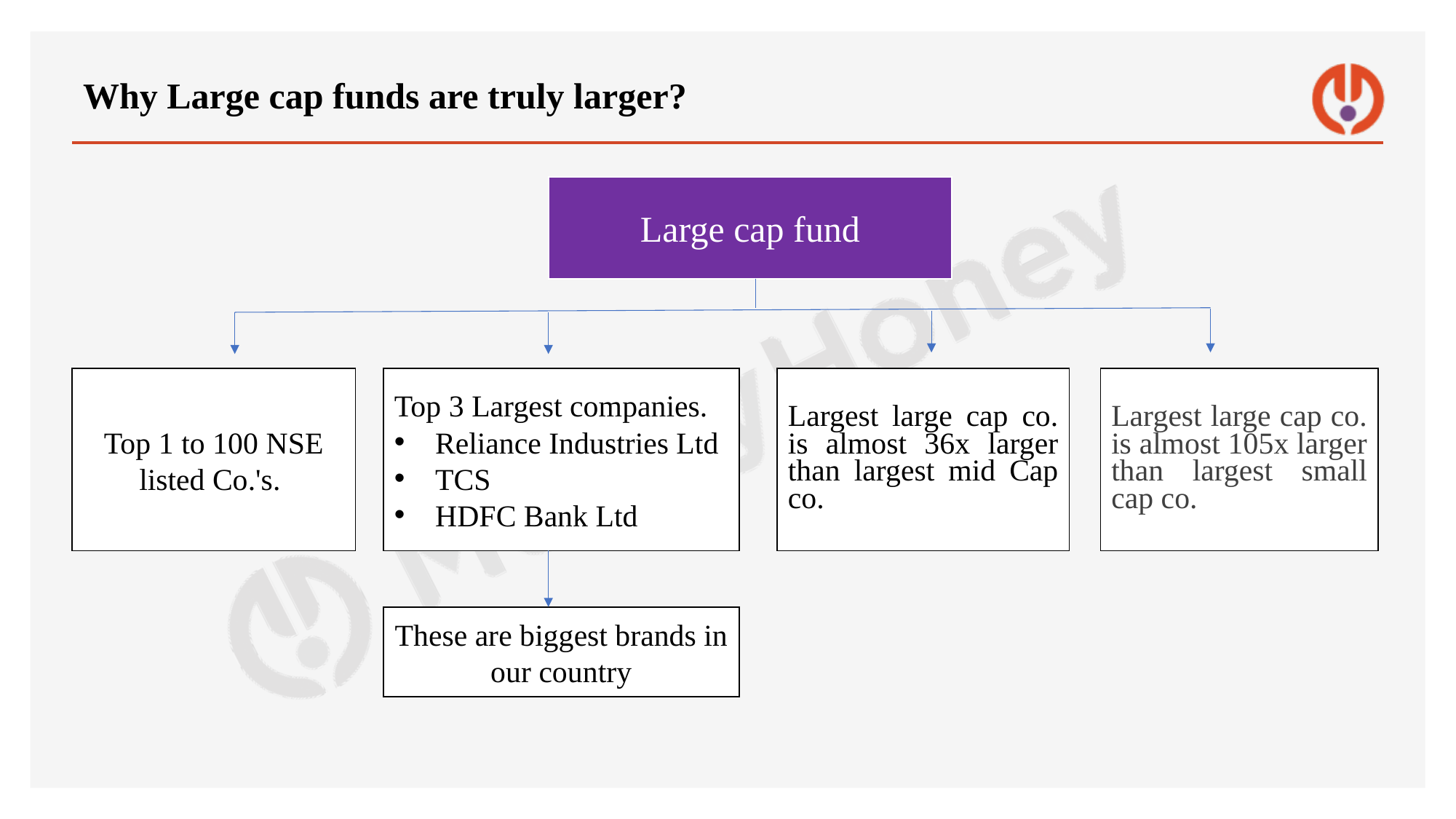

# Why Large cap funds are truly larger?
Large cap fund
Top 1 to 100 NSE listed Co.'s.
Top 3 Largest companies.
Reliance Industries Ltd
TCS
HDFC Bank Ltd
Largest large cap co. is almost 36x larger than largest mid Cap co.
Largest large cap co. is almost 105x larger than largest small cap co.
These are biggest brands in our country